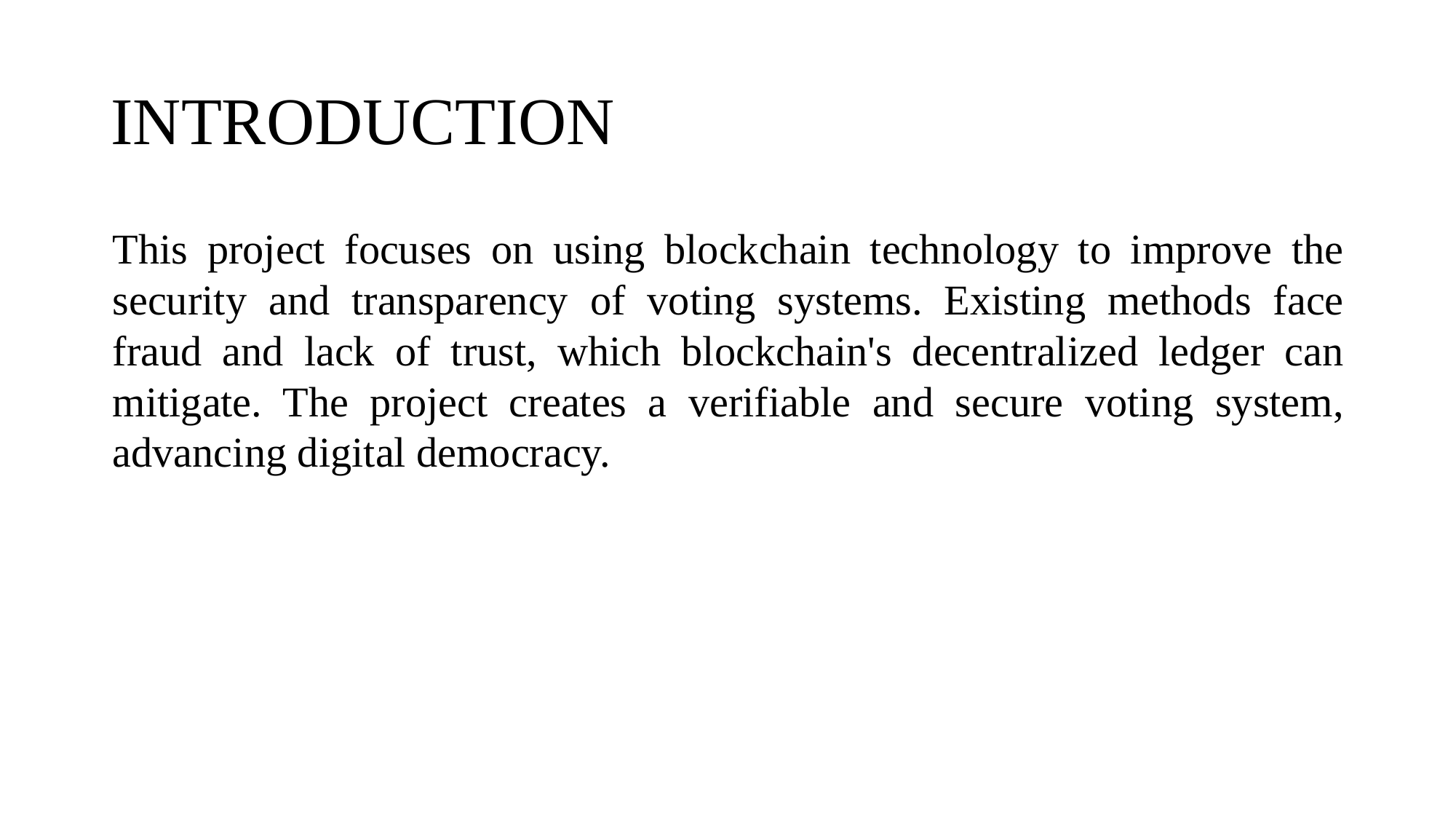

# INTRODUCTION
This project focuses on using blockchain technology to improve the security and transparency of voting systems. Existing methods face fraud and lack of trust, which blockchain's decentralized ledger can mitigate. The project creates a verifiable and secure voting system, advancing digital democracy.